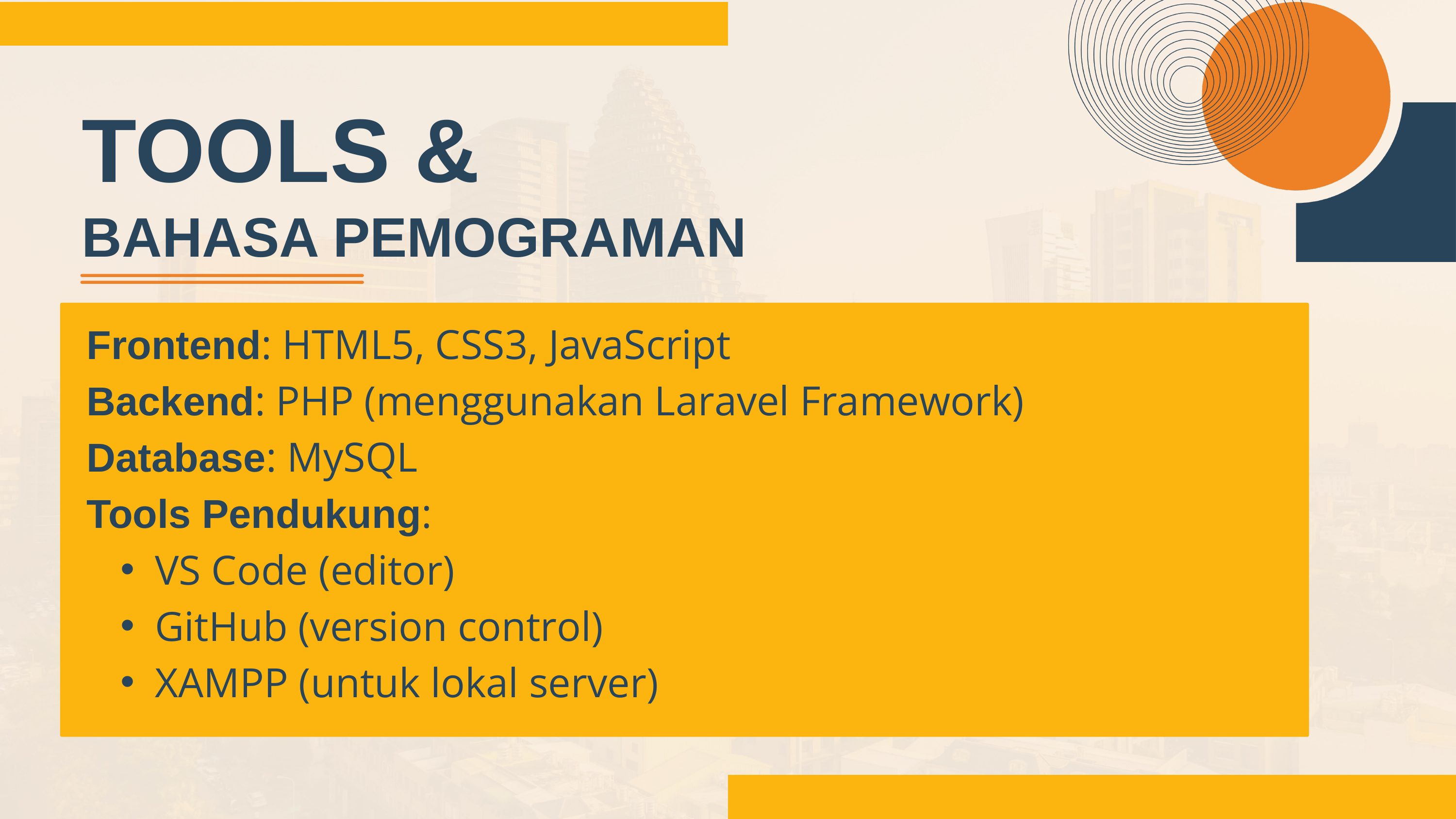

TOOLS &
BAHASA PEMOGRAMAN

Frontend: HTML5, CSS3, JavaScript
Backend: PHP (menggunakan Laravel Framework)
Database: MySQL
Tools Pendukung:
VS Code (editor)
GitHub (version control)
XAMPP (untuk lokal server)